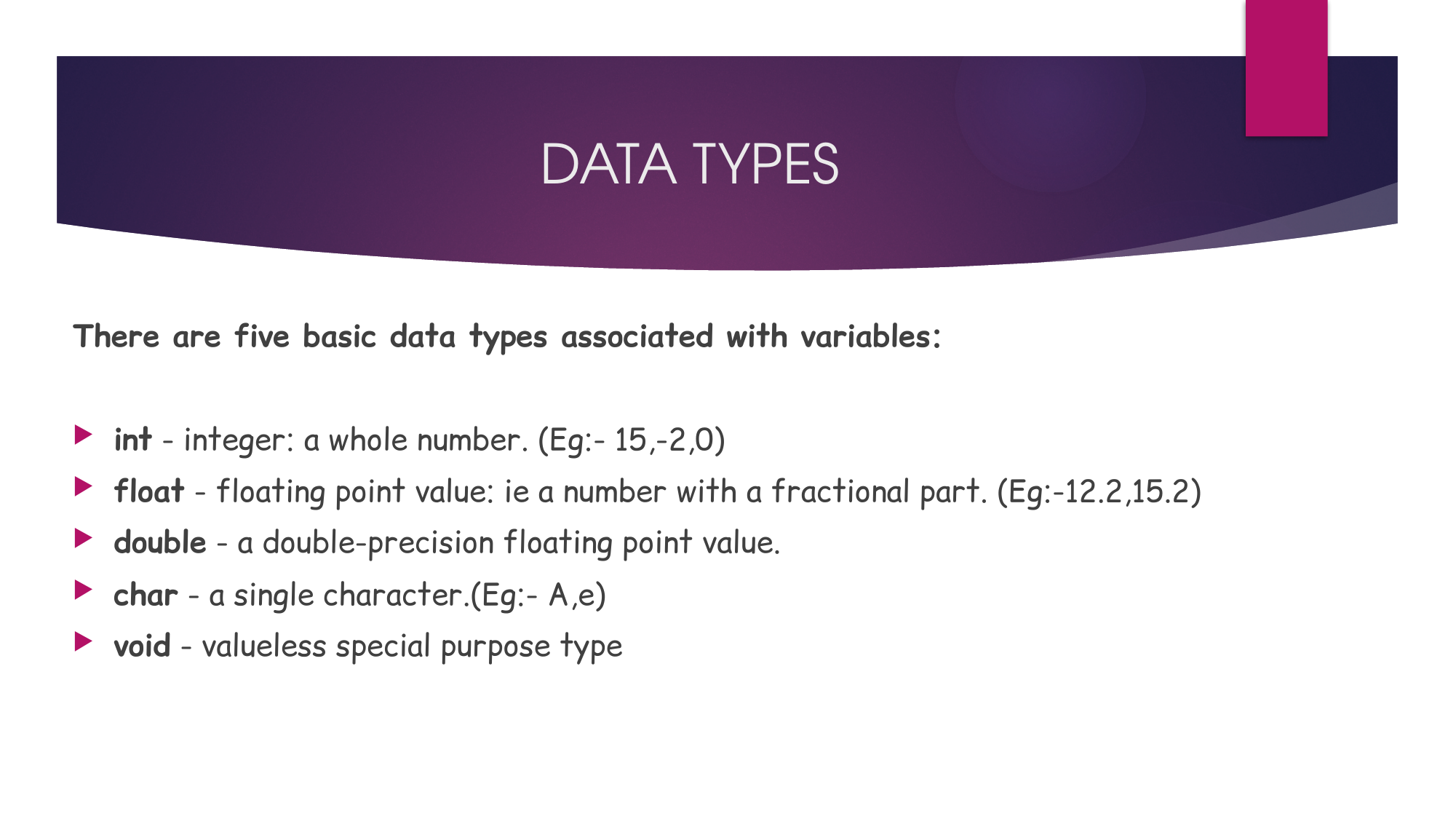

# DATA TYPES
There are five basic data types associated with variables:

int - integer: a whole number. (Eg:- 15,-2,0)
float - floating point value: ie a number with a fractional part. (Eg:-12.2,15.2)
double - a double-precision floating point value.
char - a single character.(Eg:- A,e)
void - valueless special purpose type